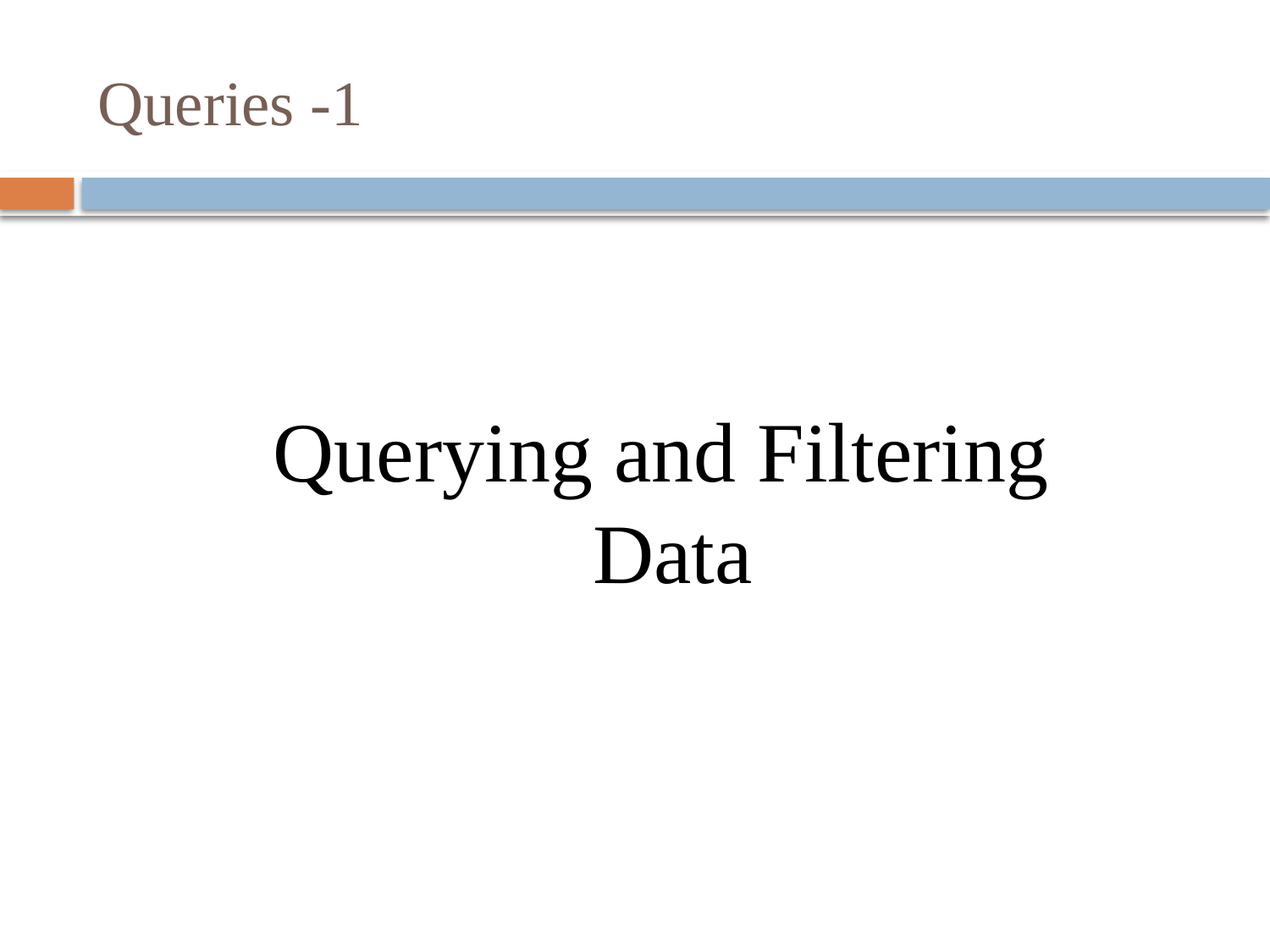

# Queries -1
Querying and Filtering Data